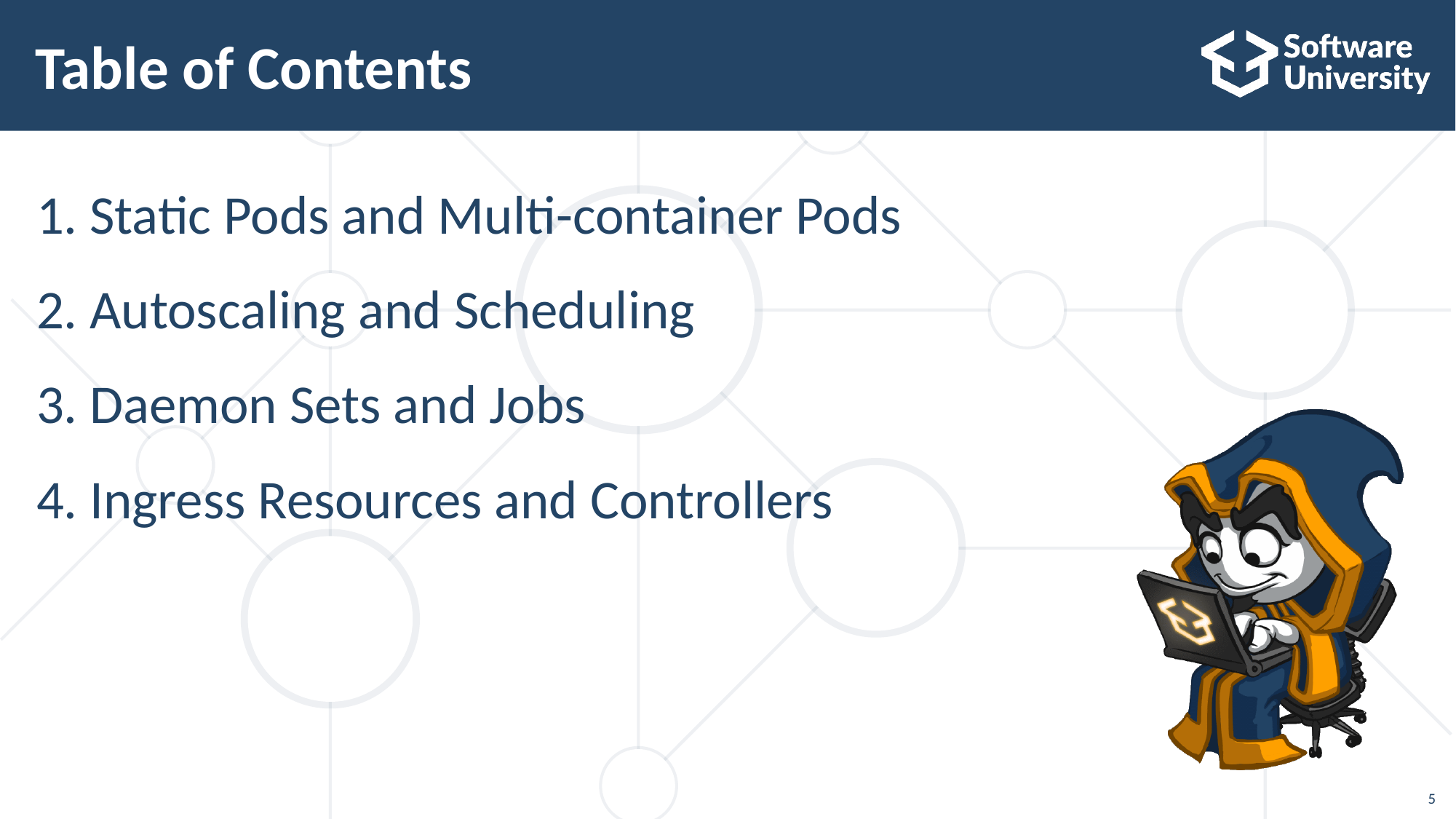

# Table of Contents
Static Pods and Multi-container Pods
Autoscaling and Scheduling
Daemon Sets and Jobs
Ingress Resources and Controllers
5